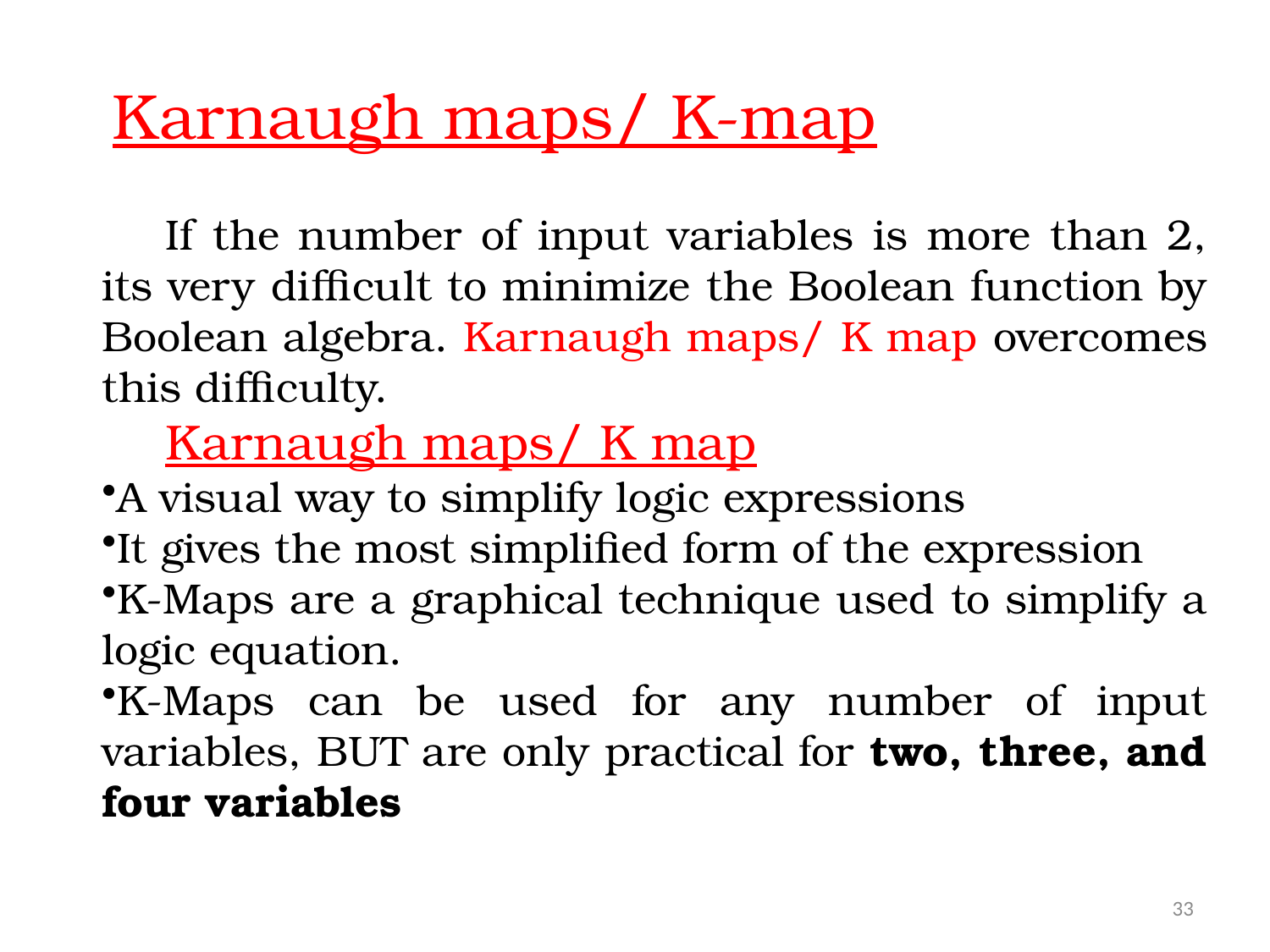

Karnaugh maps/ K-map

If the number of input variables is more than 2, its very difficult to minimize the Boolean function by Boolean algebra. Karnaugh maps/ K map overcomes this difficulty.
Karnaugh maps/ K map
A visual way to simplify logic expressions
It gives the most simplified form of the expression
K-Maps are a graphical technique used to simplify a logic equation.
K-Maps can be used for any number of input variables, BUT are only practical for two, three, and four variables
33